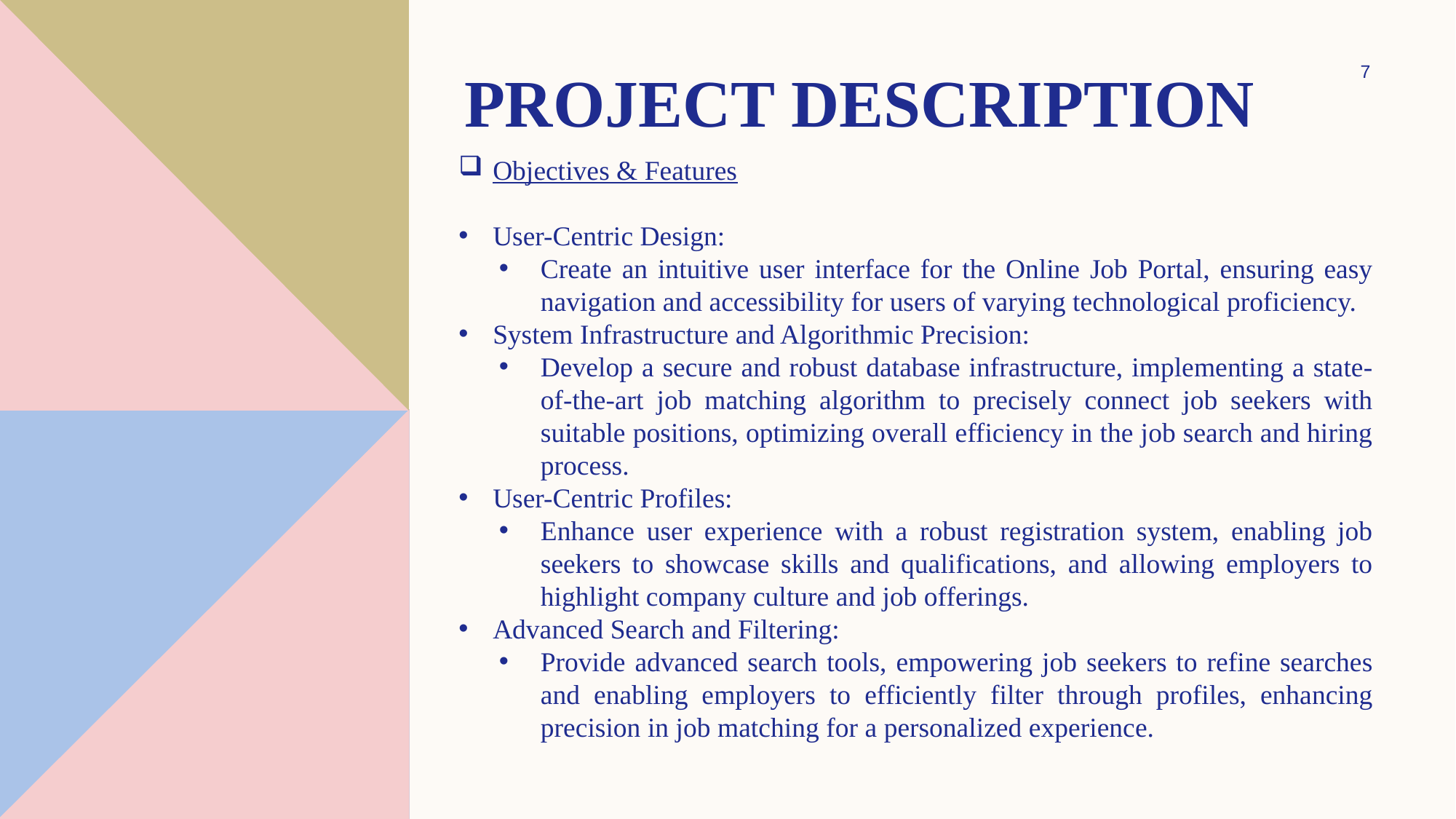

# PROJECT DESCRIPTION
7
Objectives & Features

User-Centric Design:
Create an intuitive user interface for the Online Job Portal, ensuring easy navigation and accessibility for users of varying technological proficiency.
System Infrastructure and Algorithmic Precision:
Develop a secure and robust database infrastructure, implementing a state-of-the-art job matching algorithm to precisely connect job seekers with suitable positions, optimizing overall efficiency in the job search and hiring process.
User-Centric Profiles:
Enhance user experience with a robust registration system, enabling job seekers to showcase skills and qualifications, and allowing employers to highlight company culture and job offerings.
Advanced Search and Filtering:
Provide advanced search tools, empowering job seekers to refine searches and enabling employers to efficiently filter through profiles, enhancing precision in job matching for a personalized experience.